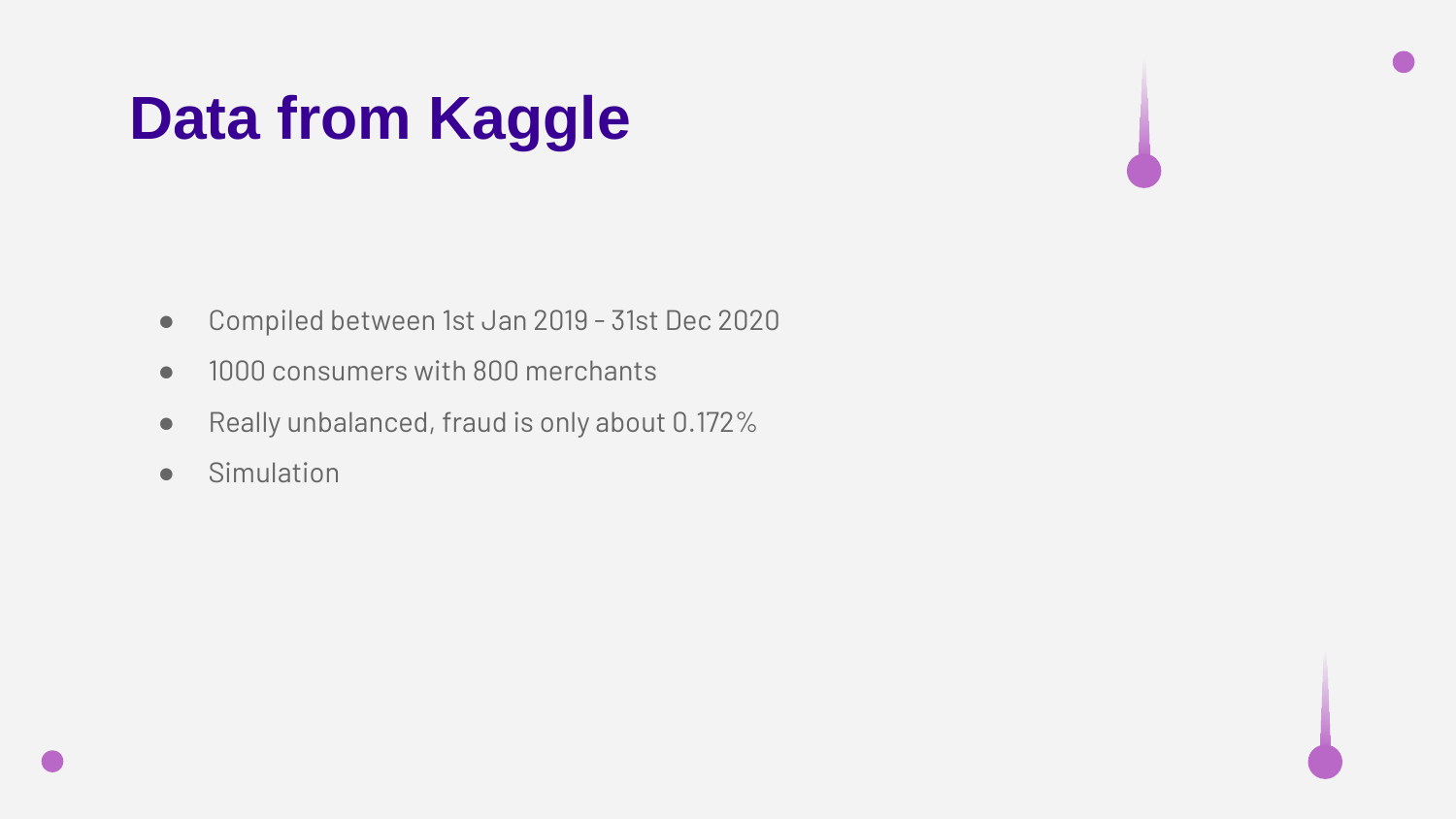

# Data from Kaggle
Compiled between 1st Jan 2019 - 31st Dec 2020
1000 consumers with 800 merchants
Really unbalanced, fraud is only about 0.172%
Simulation